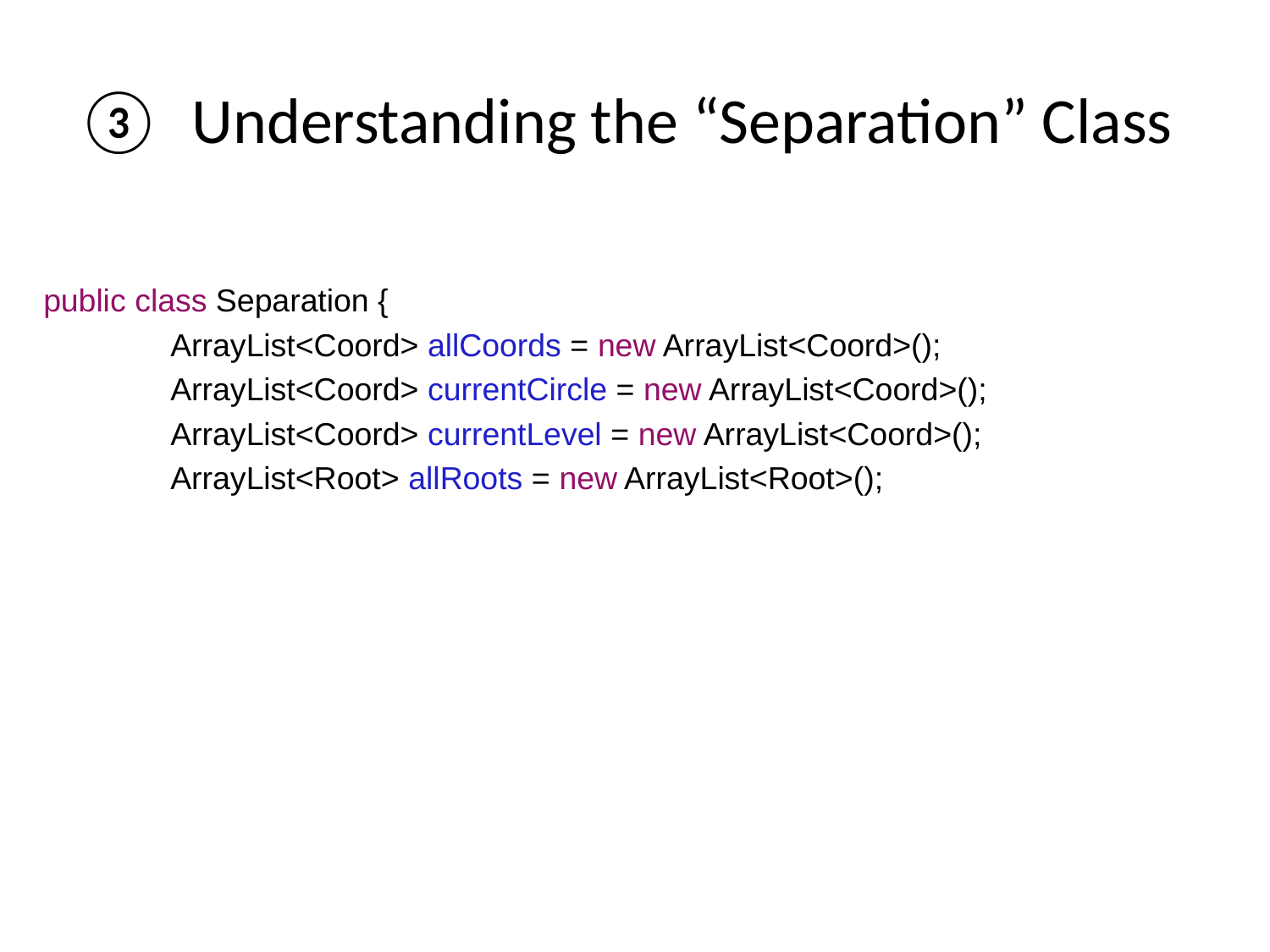

# Understanding the “Separation” Class
public class Separation {
	ArrayList<Coord> allCoords = new ArrayList<Coord>();
	ArrayList<Coord> currentCircle = new ArrayList<Coord>();
	ArrayList<Coord> currentLevel = new ArrayList<Coord>();
	ArrayList<Root> allRoots = new ArrayList<Root>();